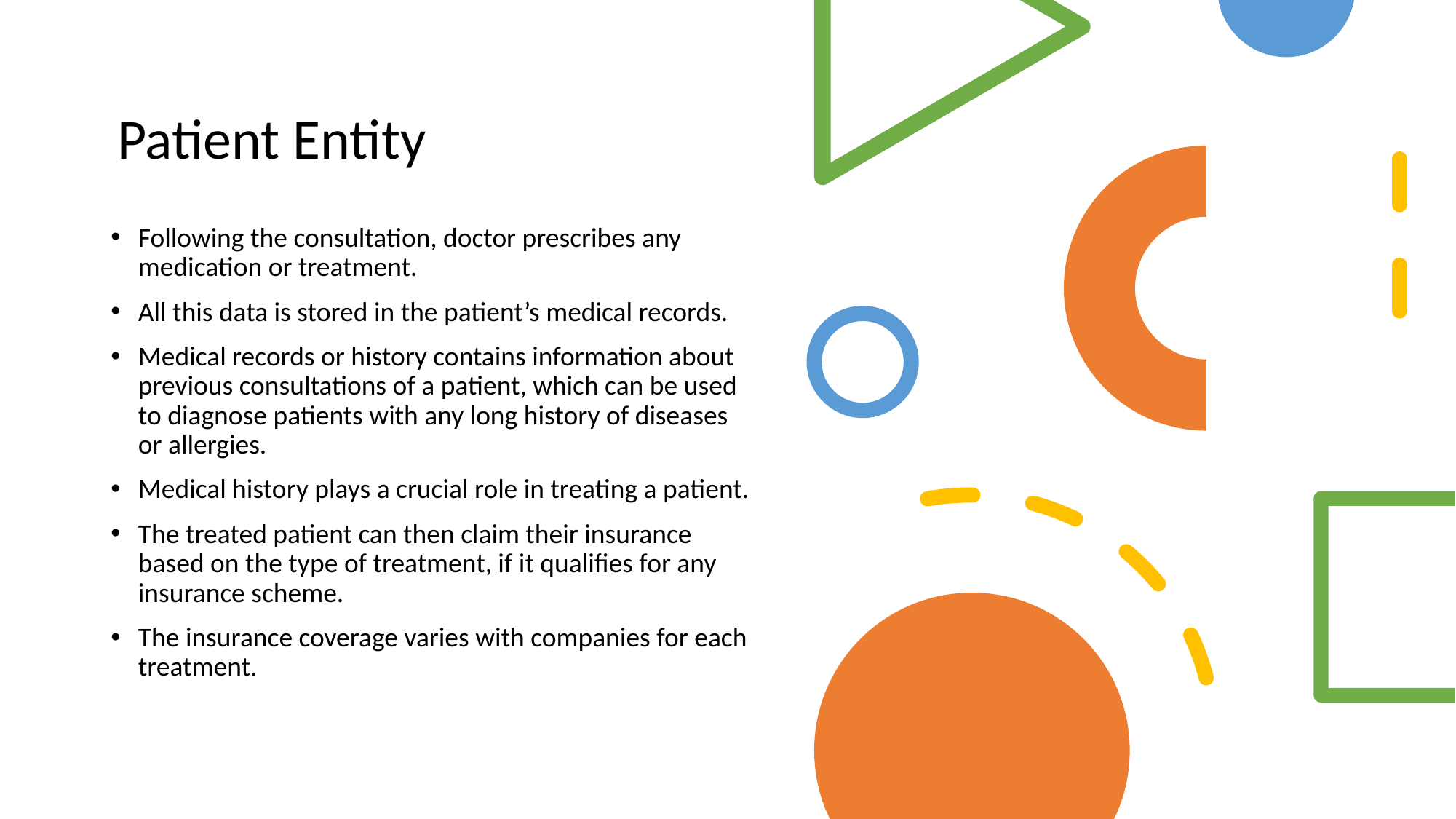

# Patient Entity

Following the consultation, doctor prescribes any medication or treatment.
All this data is stored in the patient’s medical records.
Medical records or history contains information about previous consultations of a patient, which can be used to diagnose patients with any long history of diseases or allergies.
Medical history plays a crucial role in treating a patient.
The treated patient can then claim their insurance based on the type of treatment, if it qualifies for any insurance scheme.
The insurance coverage varies with companies for each treatment.